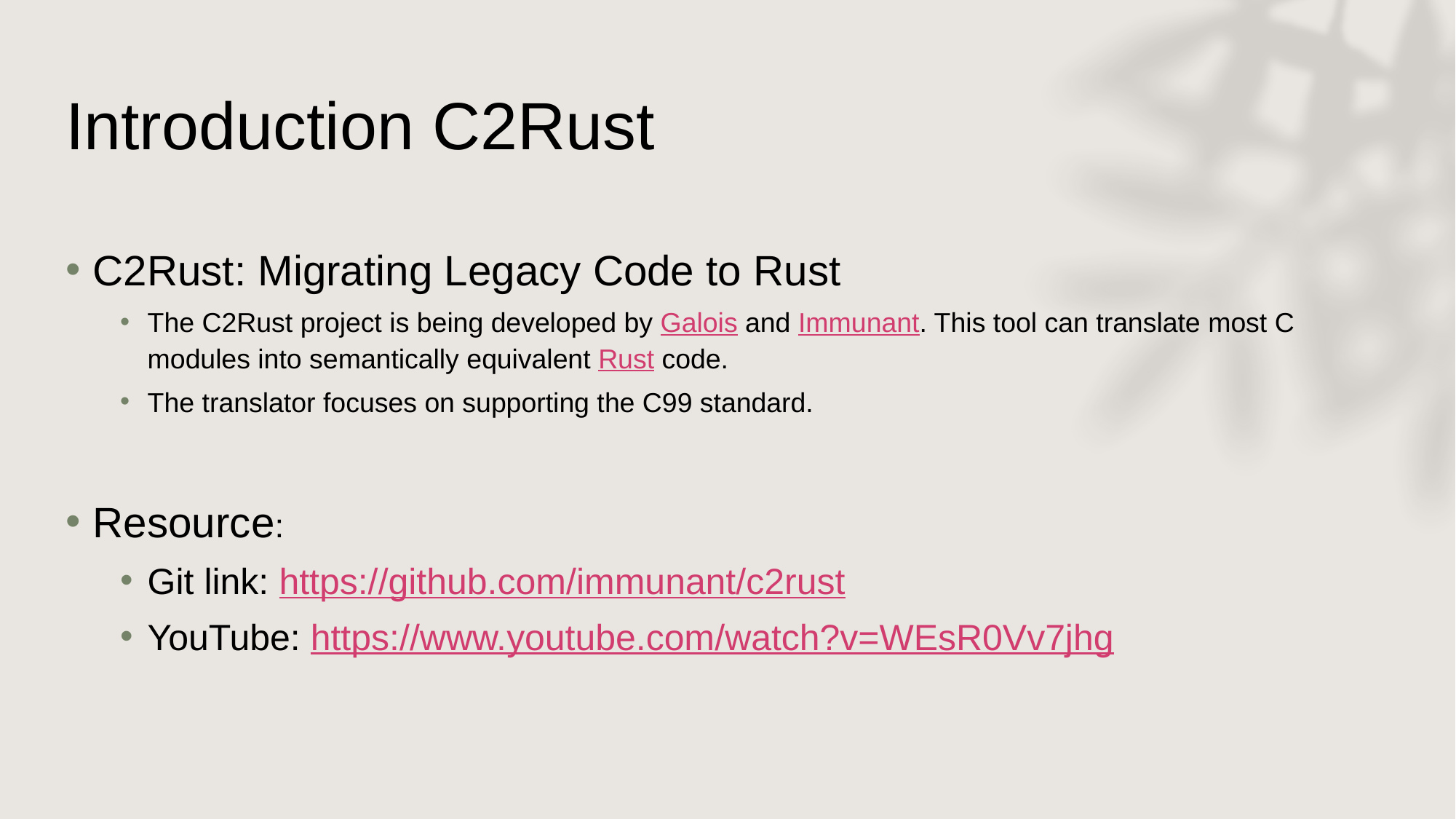

# Introduction C2Rust
C2Rust: Migrating Legacy Code to Rust
The C2Rust project is being developed by Galois and Immunant. This tool can translate most C modules into semantically equivalent Rust code.
The translator focuses on supporting the C99 standard.

Resource:
Git link: https://github.com/immunant/c2rust
YouTube: https://www.youtube.com/watch?v=WEsR0Vv7jhg